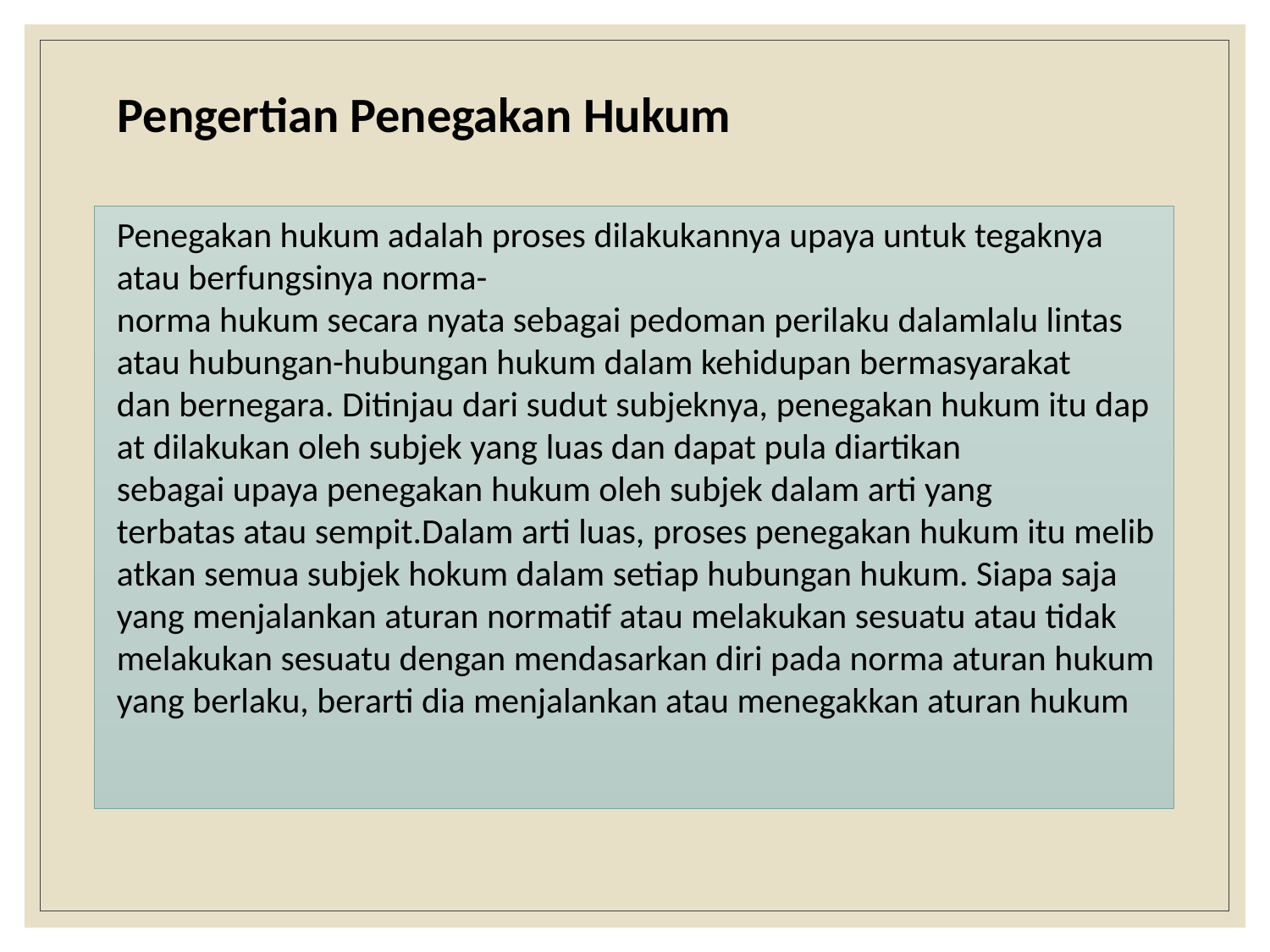

# Pengertian Penegakan Hukum
Penegakan hukum adalah proses dilakukannya upaya untuk tegaknya atau berfungsinya norma-norma hukum secara nyata sebagai pedoman perilaku dalamlalu lintas atau hubungan-hubungan hukum dalam kehidupan bermasyarakat dan bernegara. Ditinjau dari sudut subjeknya, penegakan hukum itu dapat dilakukan oleh subjek yang luas dan dapat pula diartikan sebagai upaya penegakan hukum oleh subjek dalam arti yang terbatas atau sempit.Dalam arti luas, proses penegakan hukum itu melibatkan semua subjek hokum dalam setiap hubungan hukum. Siapa saja yang menjalankan aturan normatif atau melakukan sesuatu atau tidak melakukan sesuatu dengan mendasarkan diri pada norma aturan hukum yang berlaku, berarti dia menjalankan atau menegakkan aturan hukum